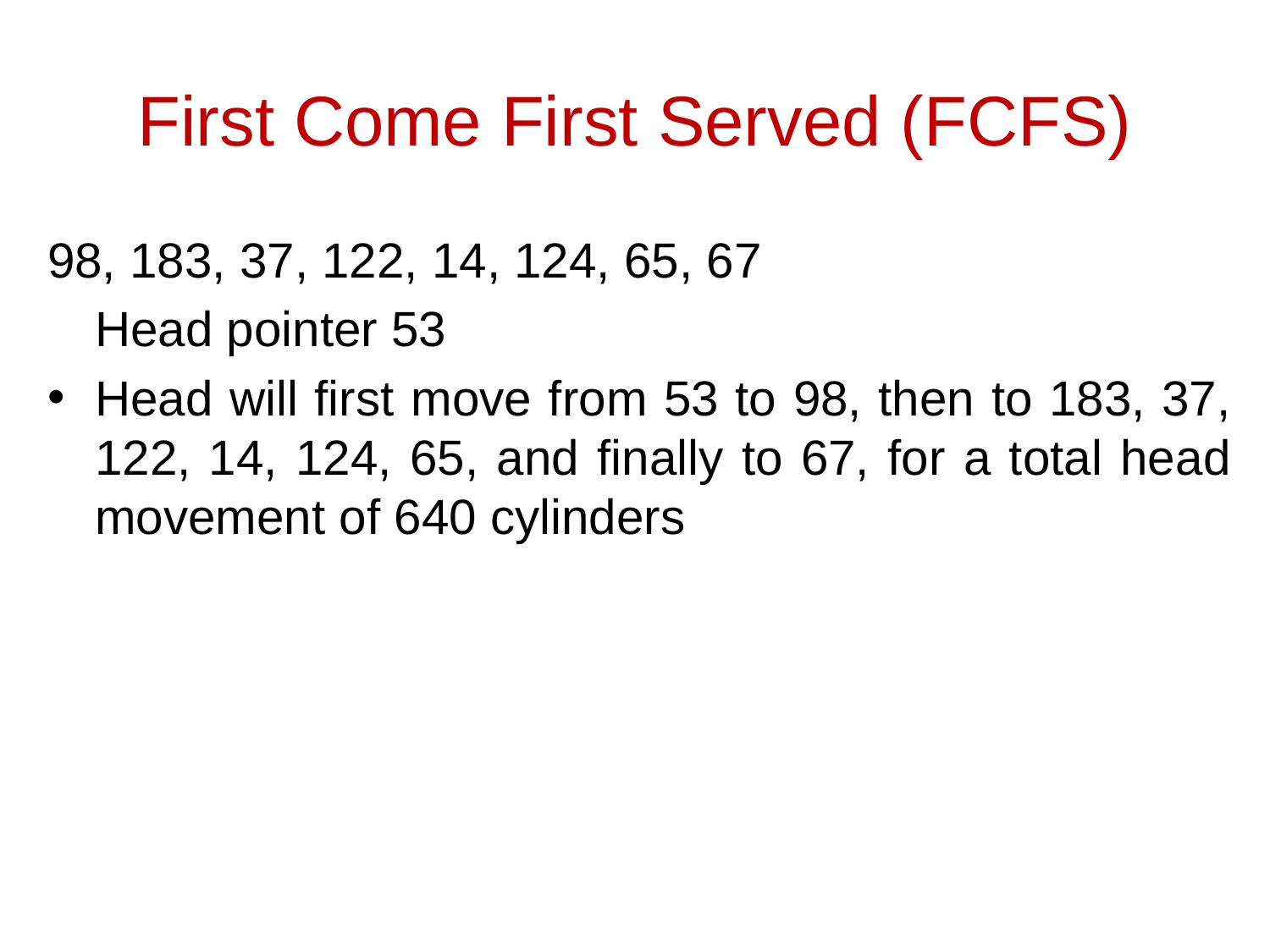

First Come First Served (FCFS)
98, 183, 37, 122, 14, 124, 65, 67
	Head pointer 53
Head will first move from 53 to 98, then to 183, 37, 122, 14, 124, 65, and finally to 67, for a total head movement of 640 cylinders